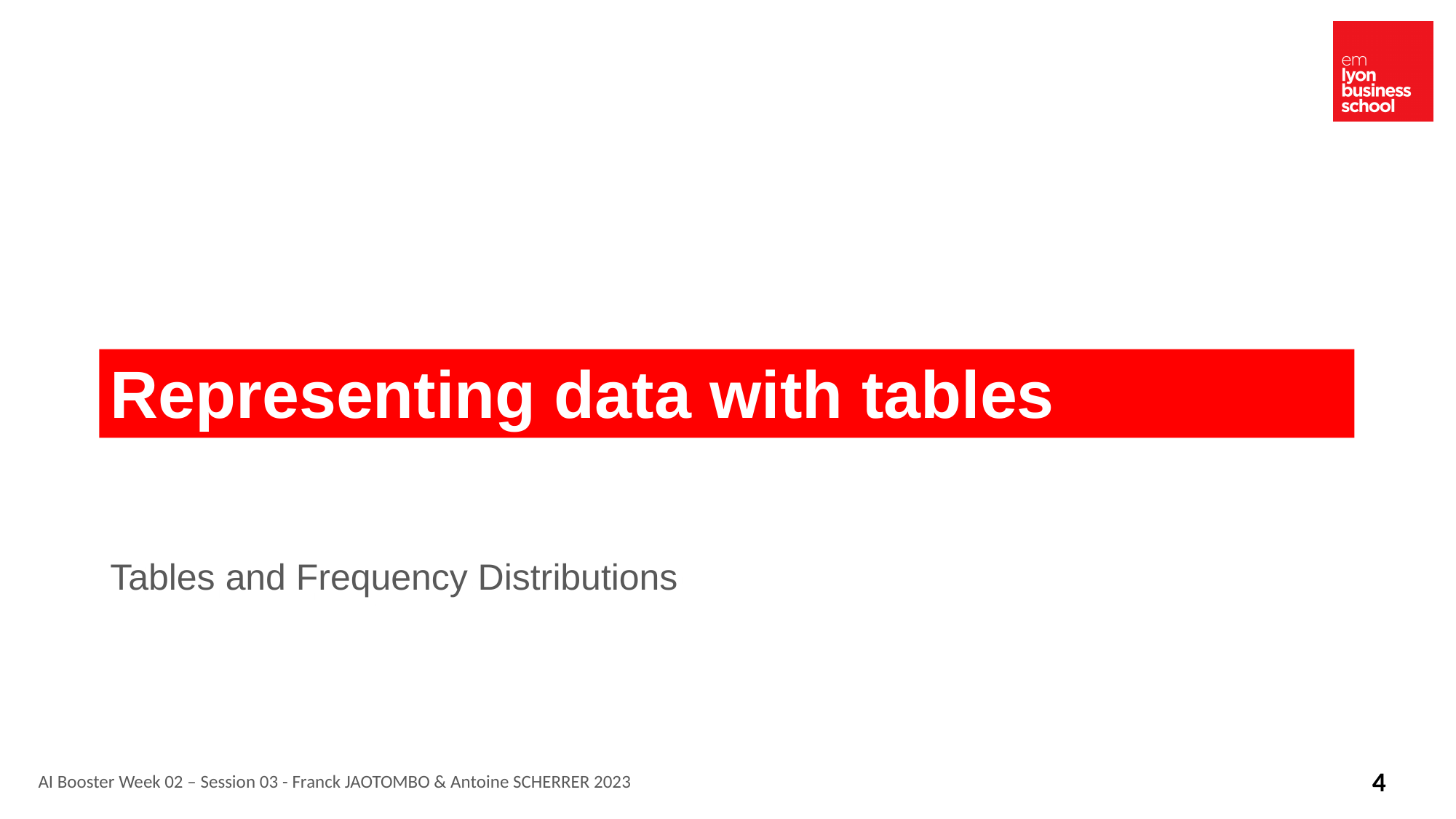

# Representing data with tables
Tables and Frequency Distributions
AI Booster Week 02 – Session 03 - Franck JAOTOMBO & Antoine SCHERRER 2023
4